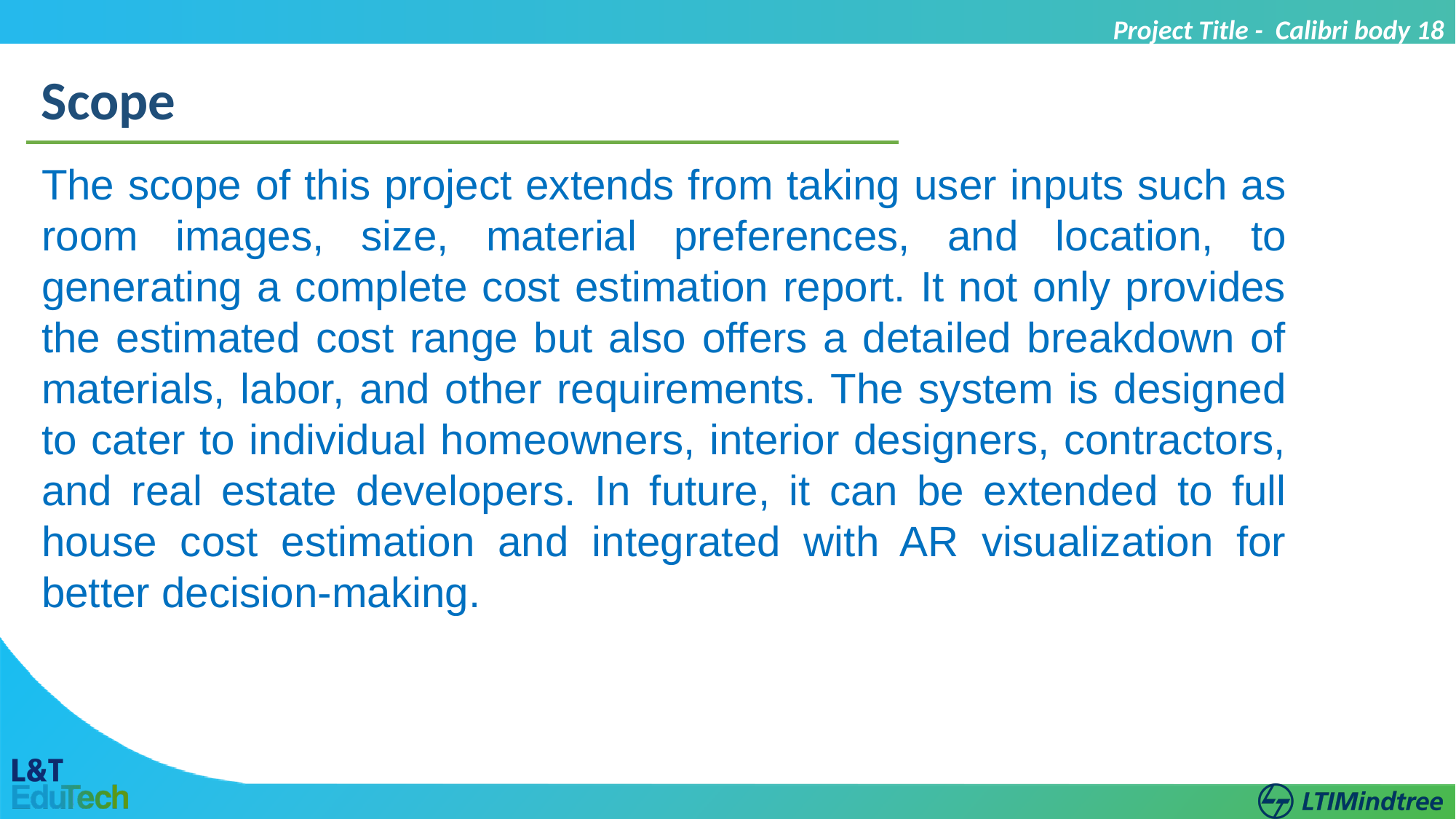

Project Title -  Calibri body 18

Scope
The scope of this project extends from taking user inputs such as room images, size, material preferences, and location, to generating a complete cost estimation report. It not only provides the estimated cost range but also offers a detailed breakdown of materials, labor, and other requirements. The system is designed to cater to individual homeowners, interior designers, contractors, and real estate developers. In future, it can be extended to full house cost estimation and integrated with AR visualization for better decision-making.